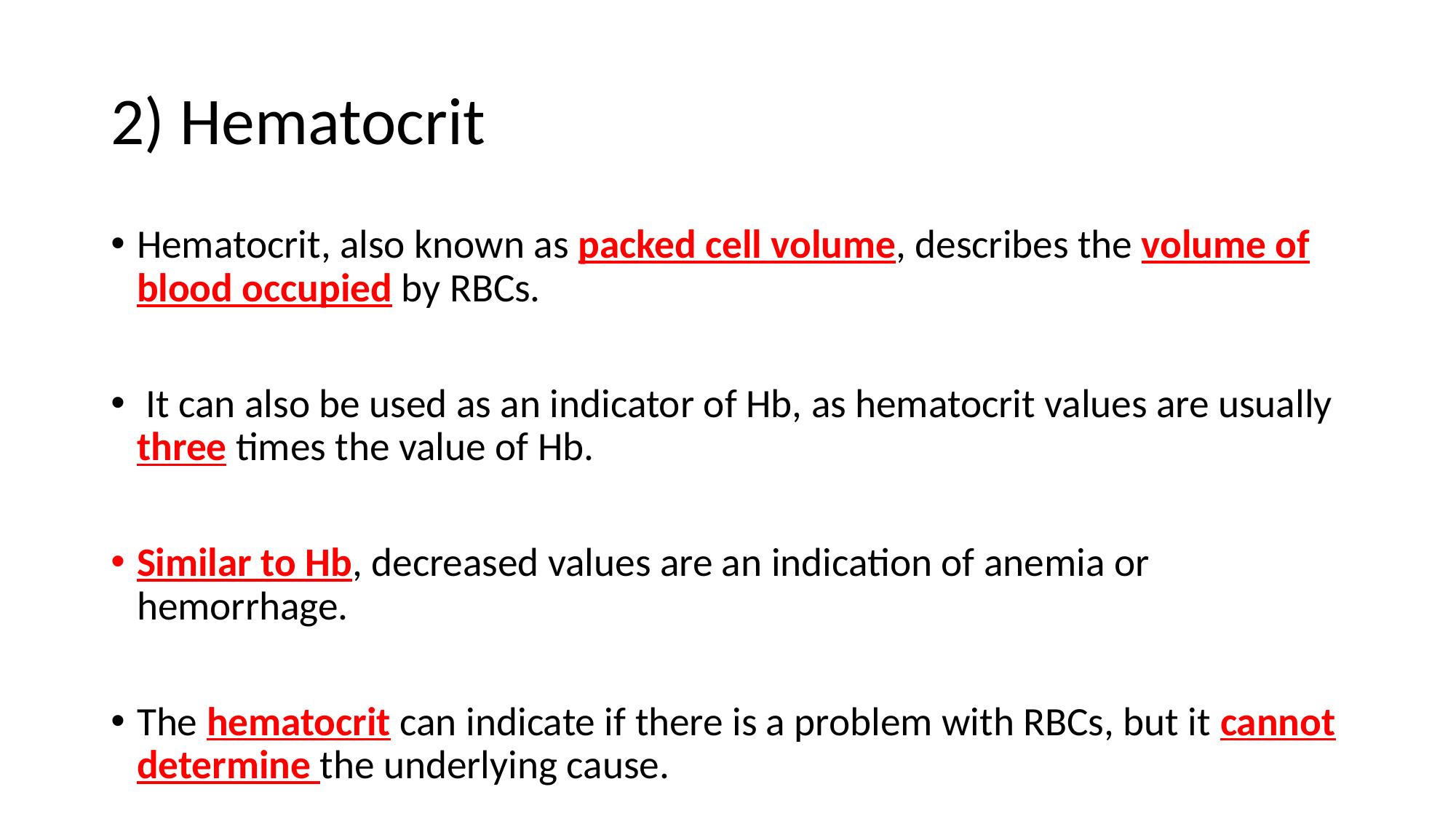

# 2) Hematocrit
Hematocrit, also known as packed cell volume, describes the volume of blood occupied by RBCs.

 It can also be used as an indicator of Hb, as hematocrit values are usually three times the value of Hb.

Similar to Hb, decreased values are an indication of anemia or hemorrhage.

The hematocrit can indicate if there is a problem with RBCs, but it cannot determine the underlying cause.